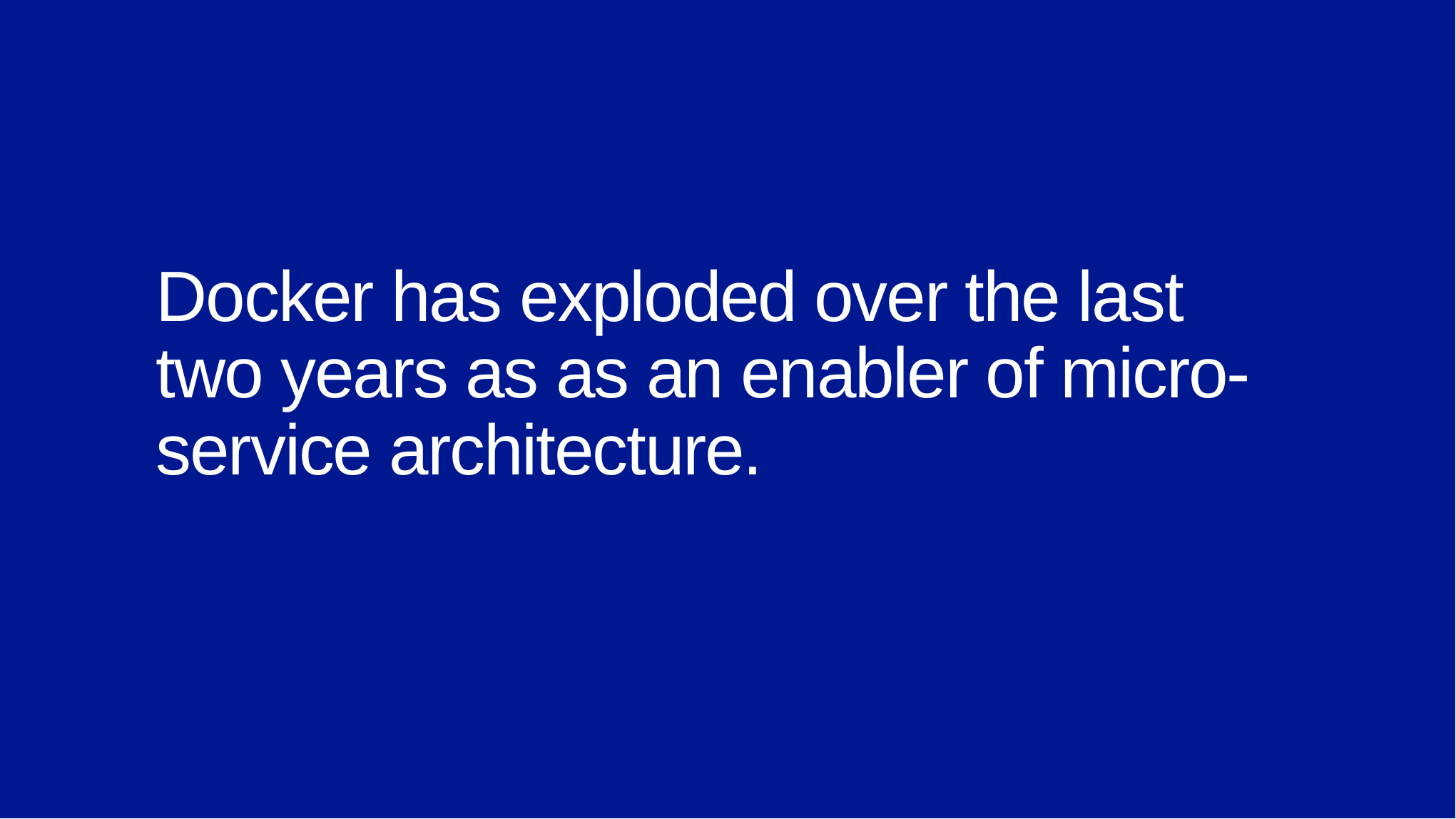

# Docker has exploded over the last two years as as an enabler of micro-service architecture.